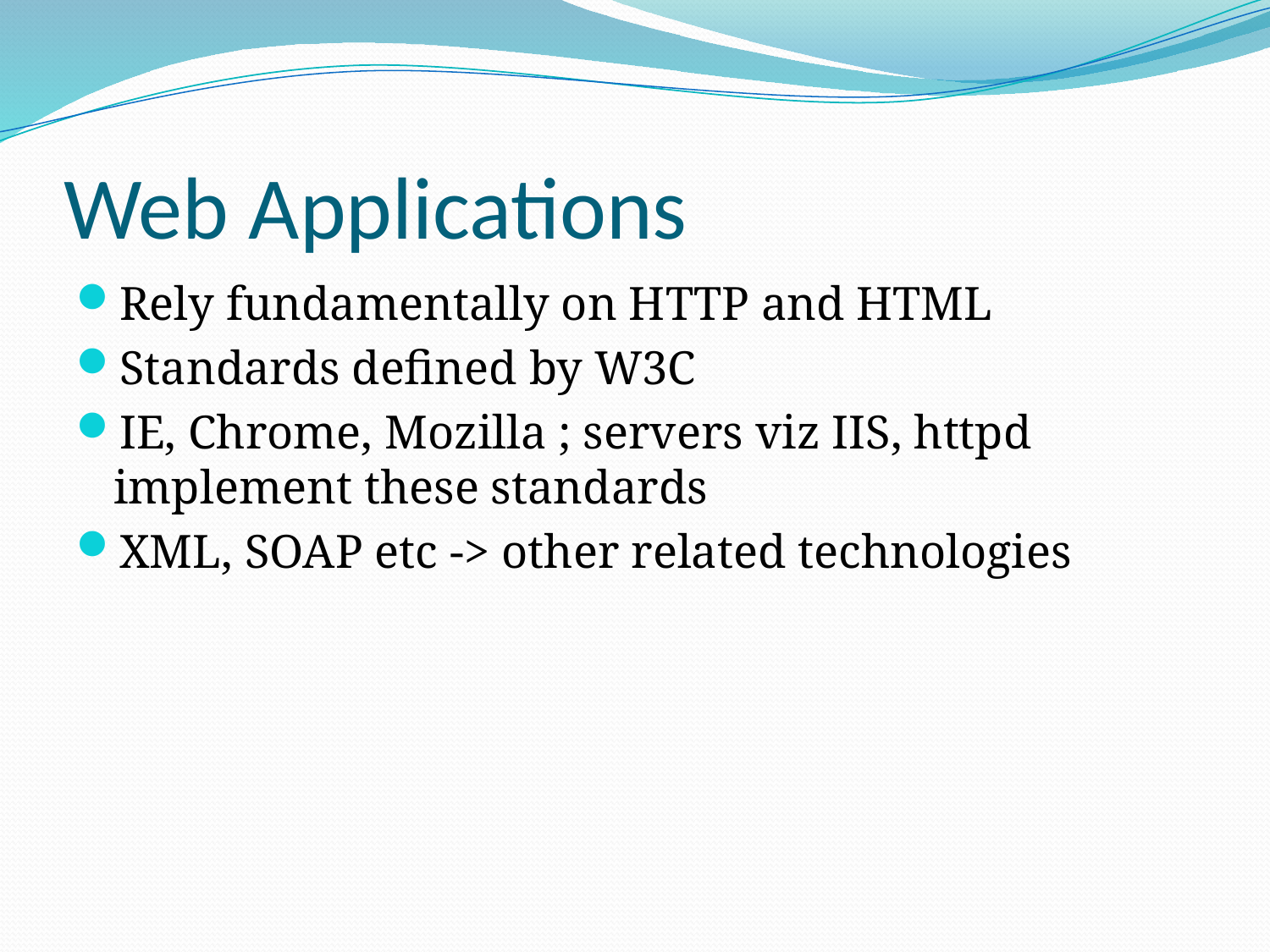

# Web Applications
Rely fundamentally on HTTP and HTML
Standards defined by W3C
IE, Chrome, Mozilla ; servers viz IIS, httpd implement these standards
XML, SOAP etc -> other related technologies